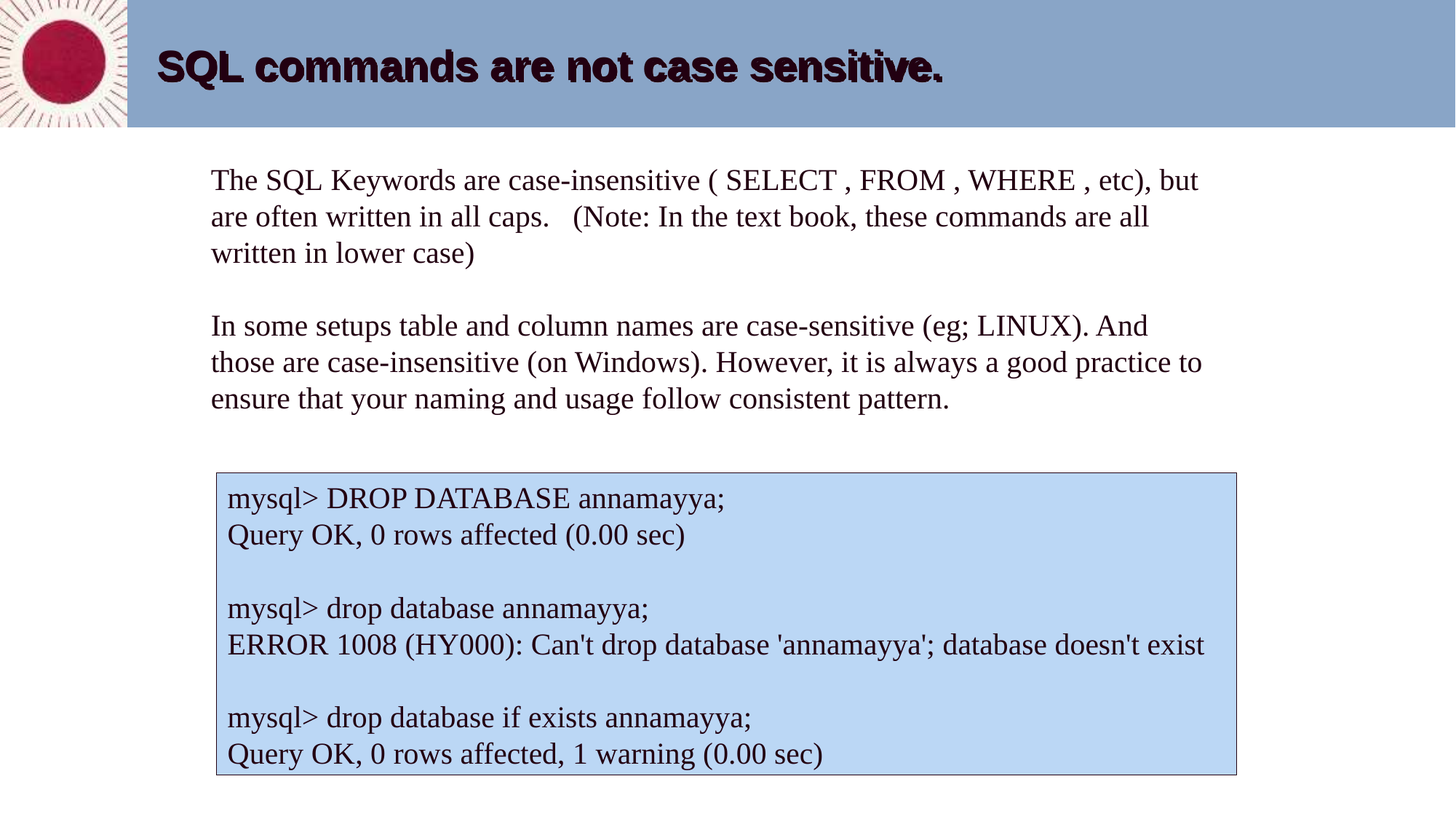

# SQL commands are not case sensitive.
The SQL Keywords are case-insensitive ( SELECT , FROM , WHERE , etc), but are often written in all caps.   (Note: In the text book, these commands are all written in lower case)

In some setups table and column names are case-sensitive (eg; LINUX). And those are case-insensitive (on Windows). However, it is always a good practice to ensure that your naming and usage follow consistent pattern.

mysql> DROP DATABASE annamayya;
Query OK, 0 rows affected (0.00 sec)

mysql> drop database annamayya;
ERROR 1008 (HY000): Can't drop database 'annamayya'; database doesn't exist

mysql> drop database if exists annamayya;
Query OK, 0 rows affected, 1 warning (0.00 sec)